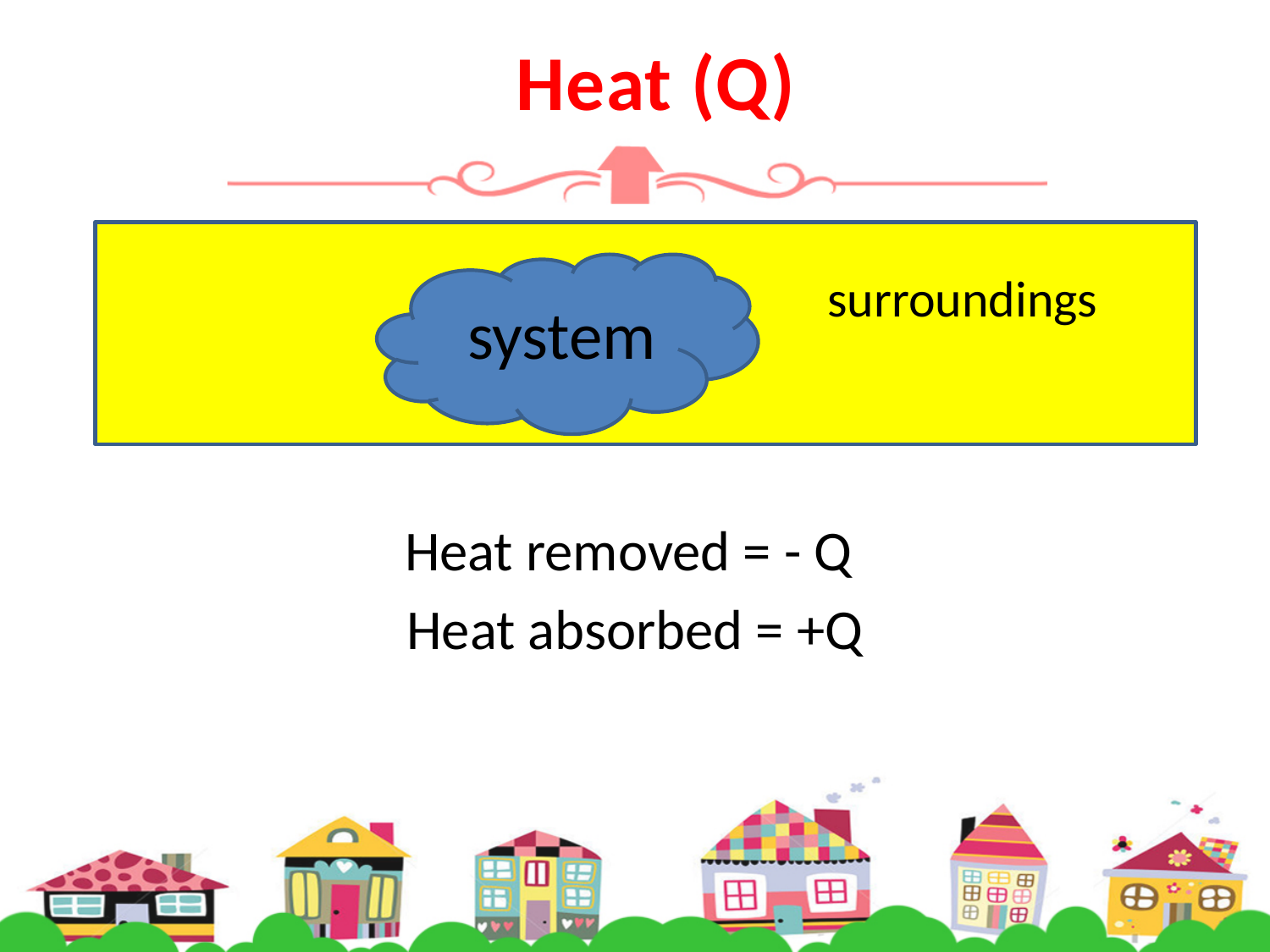

# Heat (Q)

surroundings
system
Heat removed = - Q
Heat absorbed = +Q